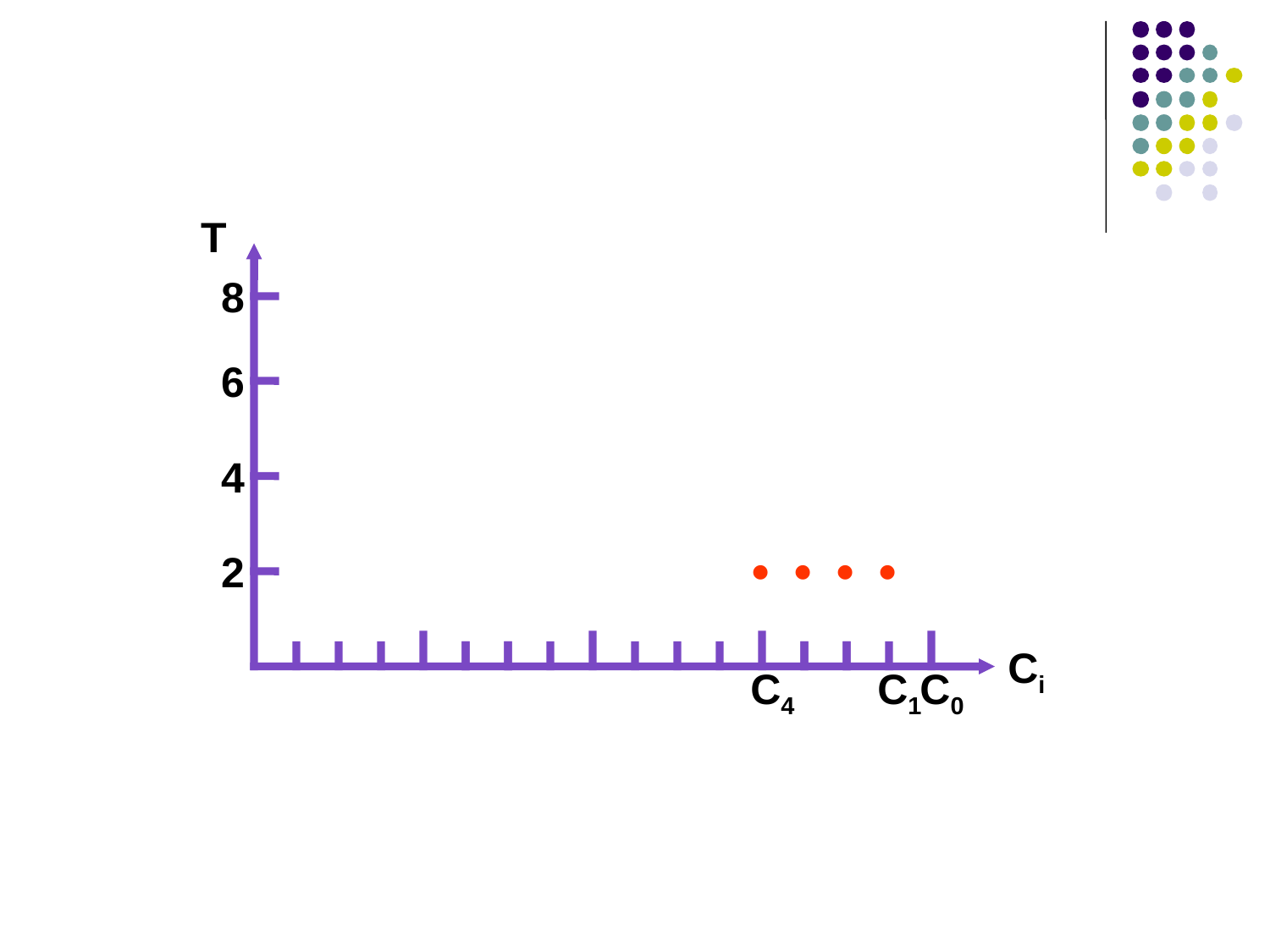

T

6

4

2

Ci

C4
C1
C0

8
•
•
•
•
152